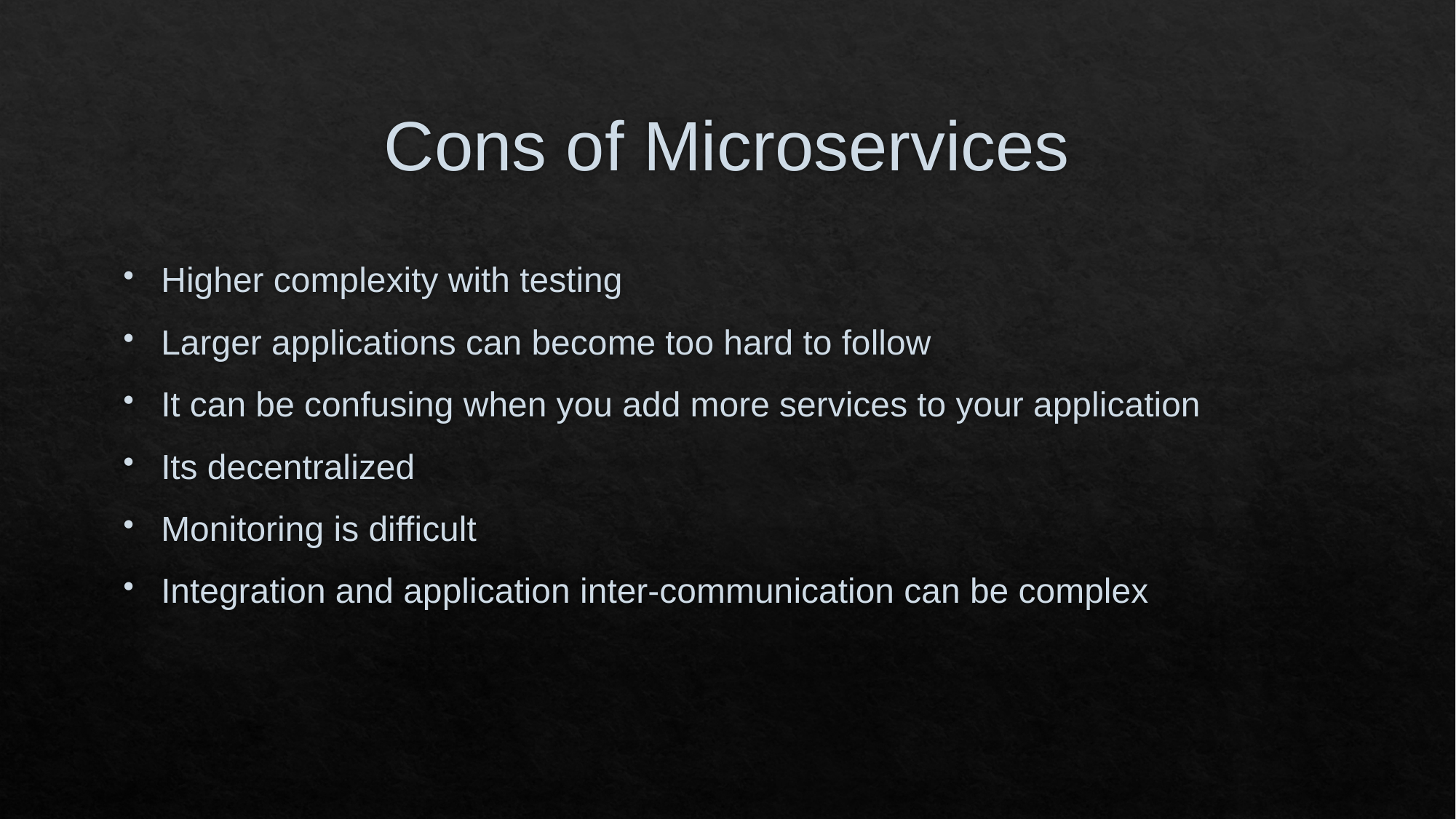

# Cons of Microservices
Higher complexity with testing
Larger applications can become too hard to follow
It can be confusing when you add more services to your application
Its decentralized
Monitoring is difficult
Integration and application inter-communication can be complex